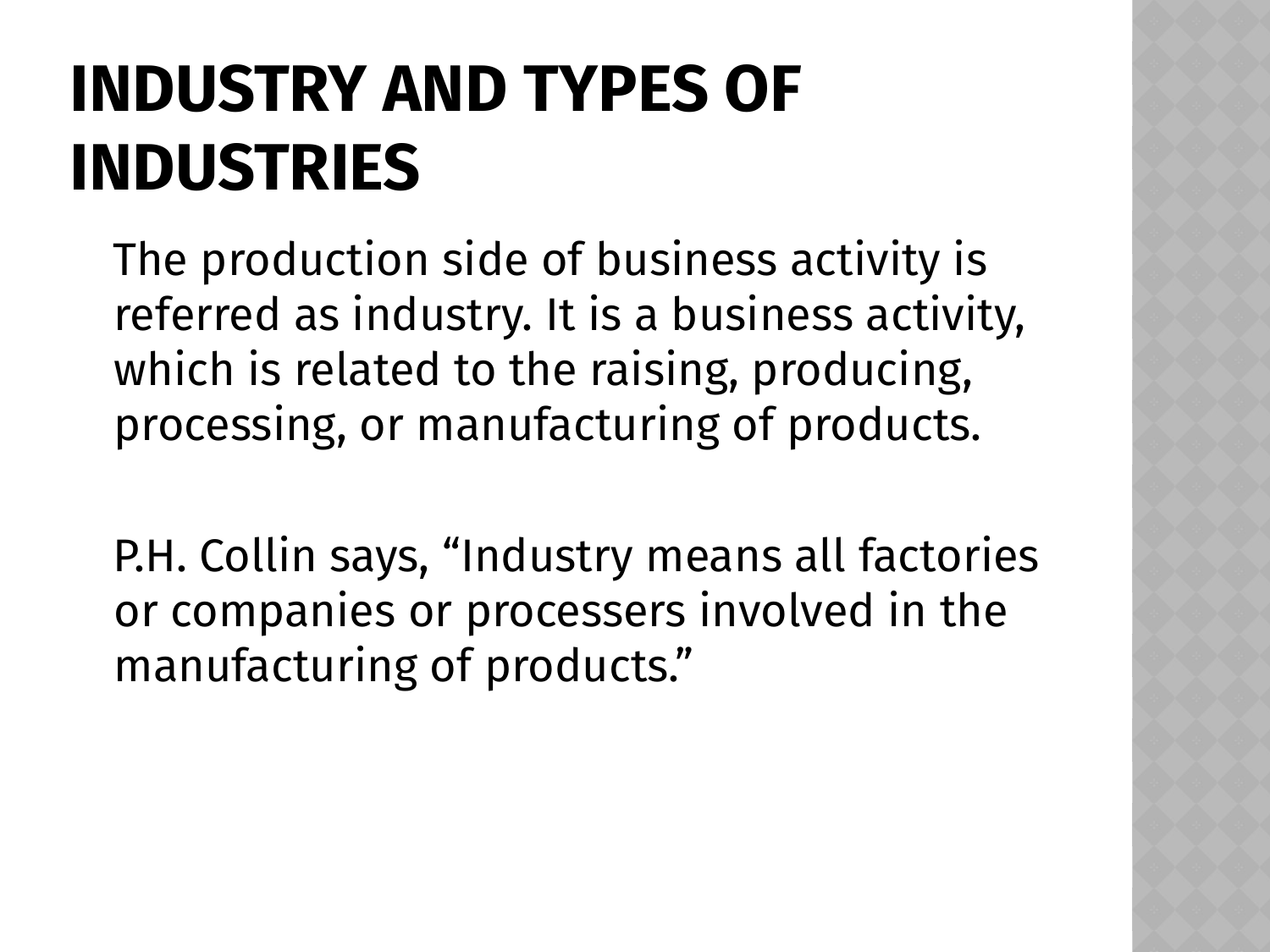

# Industry and types of industries
   The production side of business activity is referred as industry. It is a business activity, which is related to the raising, producing, processing, or manufacturing of products.

   P.H. Collin says, “Industry means all factories or companies or processers involved in the manufacturing of products.”